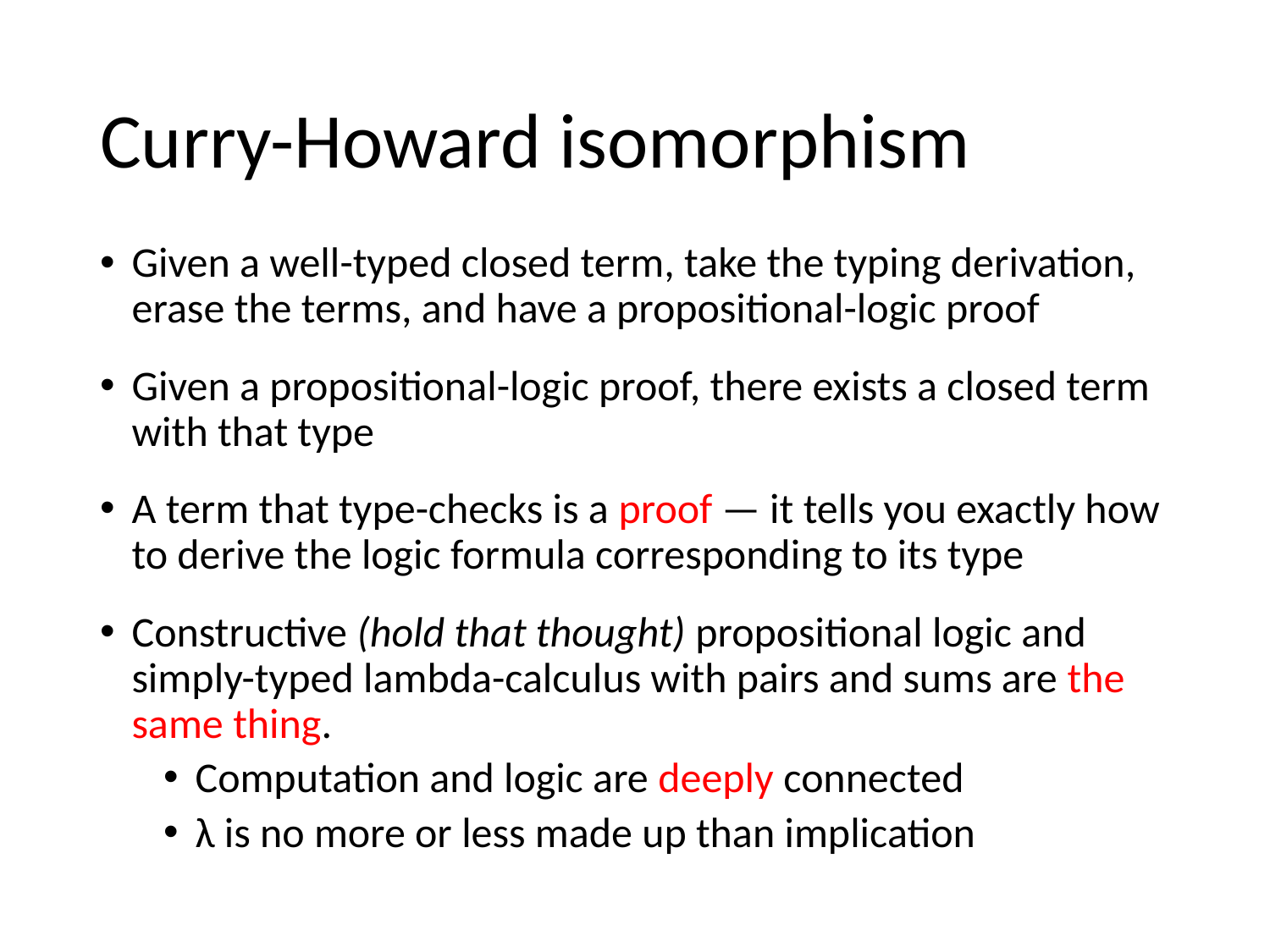

# Curry-Howard isomorphism
Given a well-typed closed term, take the typing derivation, erase the terms, and have a propositional-logic proof
Given a propositional-logic proof, there exists a closed term with that type
A term that type-checks is a proof — it tells you exactly how to derive the logic formula corresponding to its type
Constructive (hold that thought) propositional logic and simply-typed lambda-calculus with pairs and sums are the same thing.
Computation and logic are deeply connected
λ is no more or less made up than implication